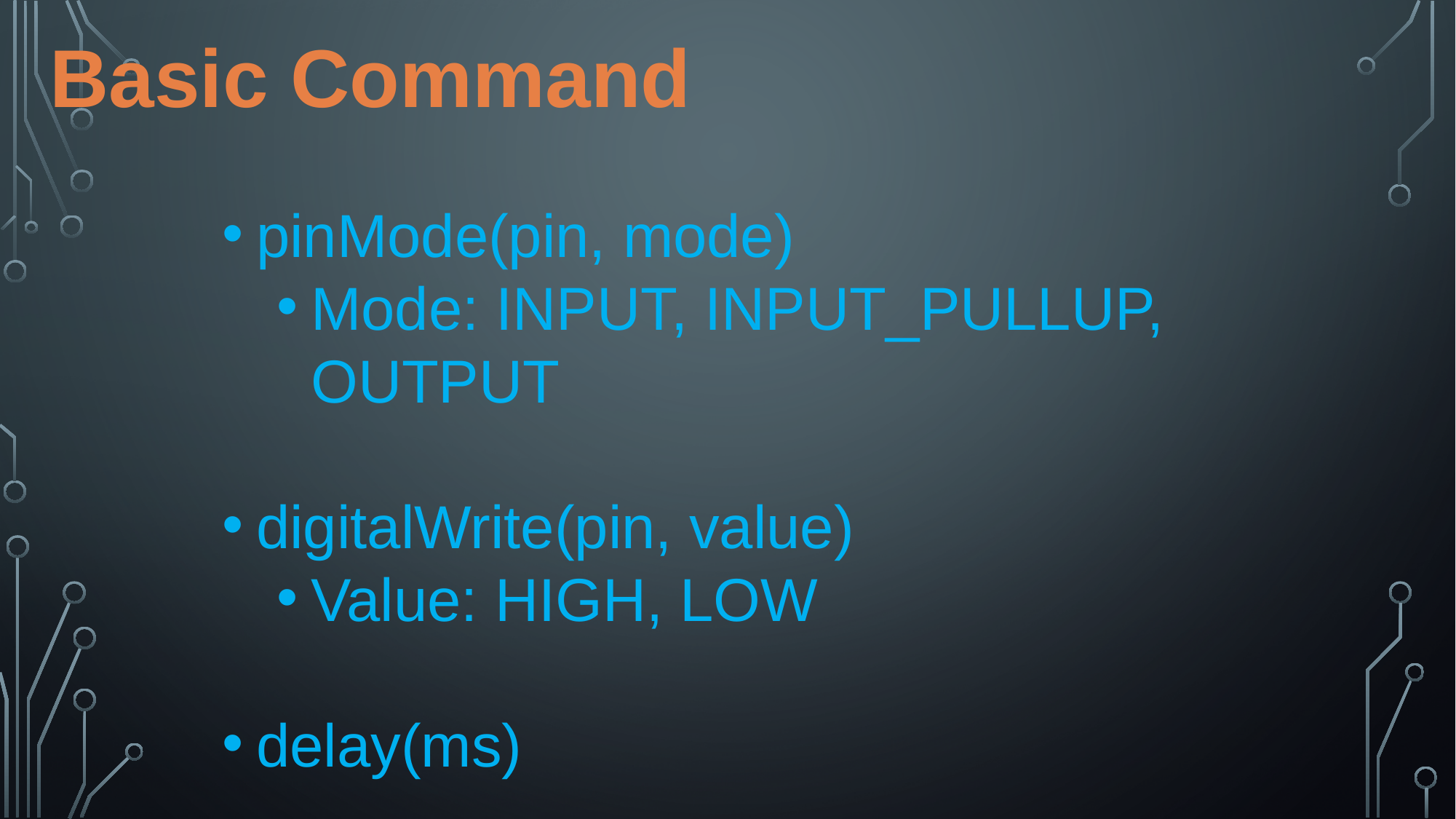

Basic Command
pinMode(pin, mode)
Mode: INPUT, INPUT_PULLUP, OUTPUT

digitalWrite(pin, value)
Value: HIGH, LOW

delay(ms)